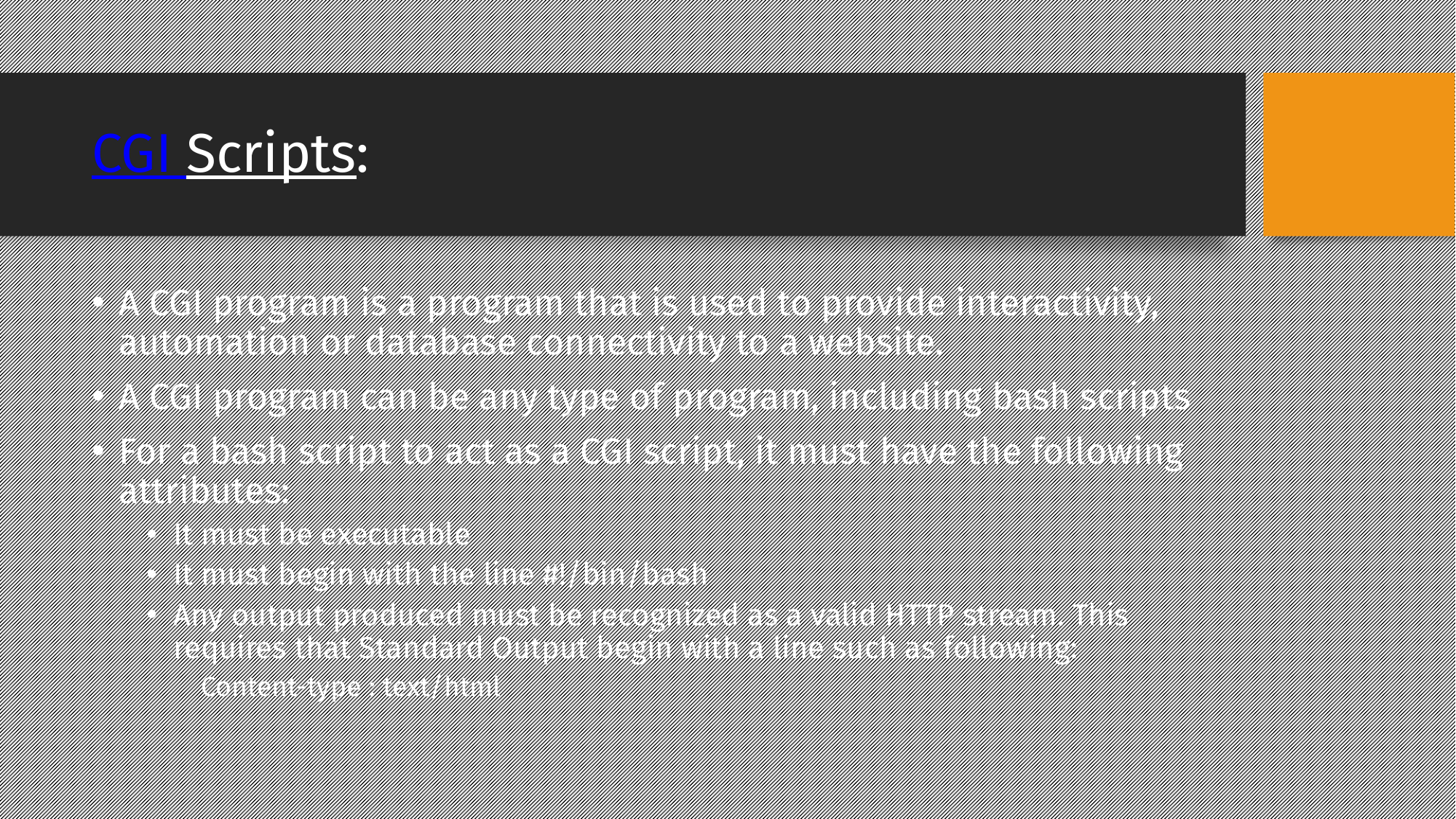

CGI Scripts:
A CGI program is a program that is used to provide interactivity, automation or database connectivity to a website.
A CGI program can be any type of program, including bash scripts
For a bash script to act as a CGI script, it must have the following attributes:
It must be executable
It must begin with the line #!/bin/bash
Any output produced must be recognized as a valid HTTP stream. This requires that Standard Output begin with a line such as following:
Content-type : text/html